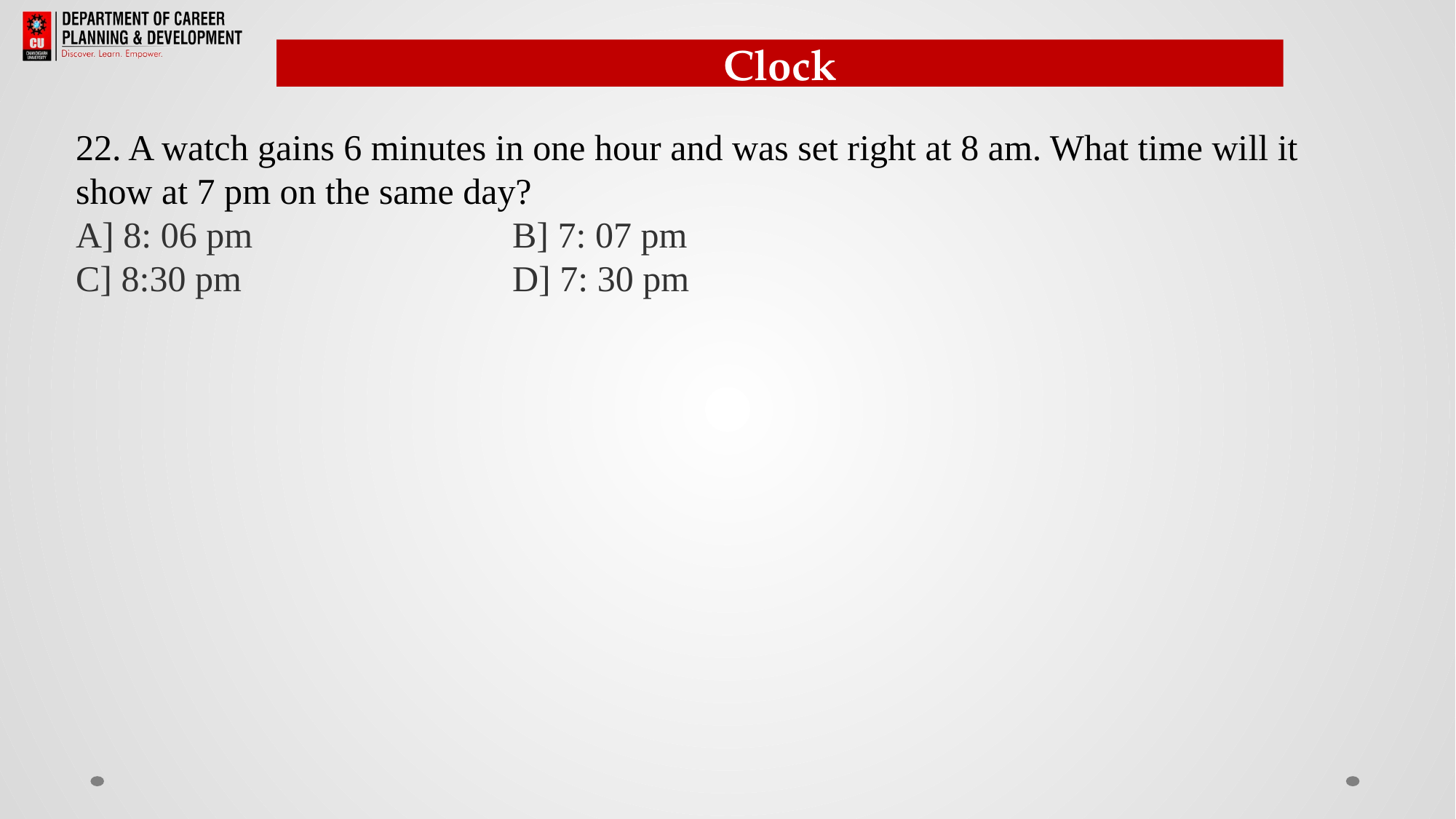

Clock
22. A watch gains 6 minutes in one hour and was set right at 8 am. What time will it show at 7 pm on the same day?
A] 8: 06 pm             		B] 7: 07 pm
C] 8:30 pm			D] 7: 30 pm